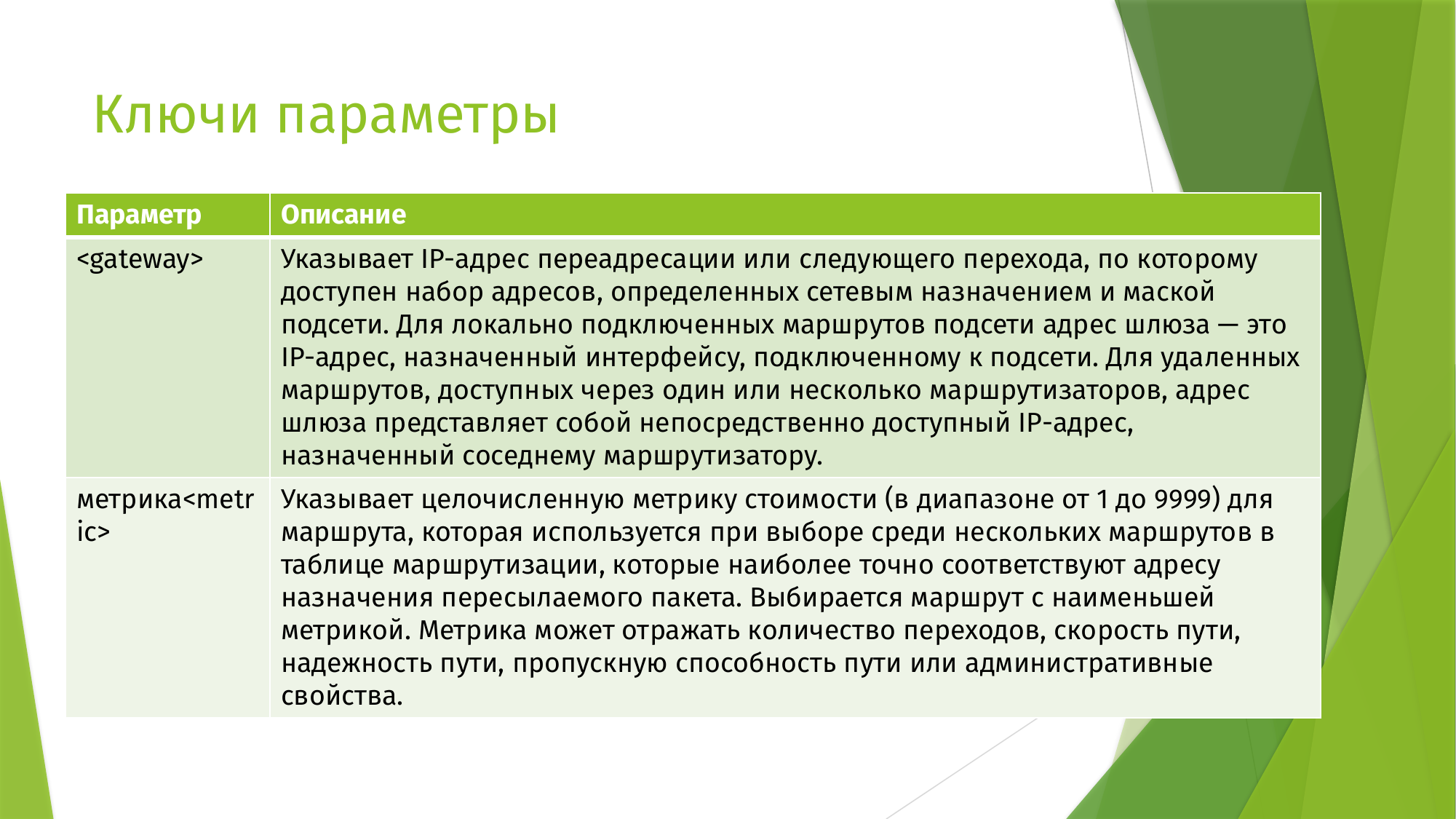

# Ключи параметры
| Параметр | Описание |
| --- | --- |
| <gateway> | Указывает IP-адрес переадресации или следующего перехода, по которому доступен набор адресов, определенных сетевым назначением и маской подсети. Для локально подключенных маршрутов подсети адрес шлюза — это IP-адрес, назначенный интерфейсу, подключенному к подсети. Для удаленных маршрутов, доступных через один или несколько маршрутизаторов, адрес шлюза представляет собой непосредственно доступный IP-адрес, назначенный соседнему маршрутизатору. |
| метрика<metric> | Указывает целочисленную метрику стоимости (в диапазоне от 1 до 9999) для маршрута, которая используется при выборе среди нескольких маршрутов в таблице маршрутизации, которые наиболее точно соответствуют адресу назначения пересылаемого пакета. Выбирается маршрут с наименьшей метрикой. Метрика может отражать количество переходов, скорость пути, надежность пути, пропускную способность пути или административные свойства. |